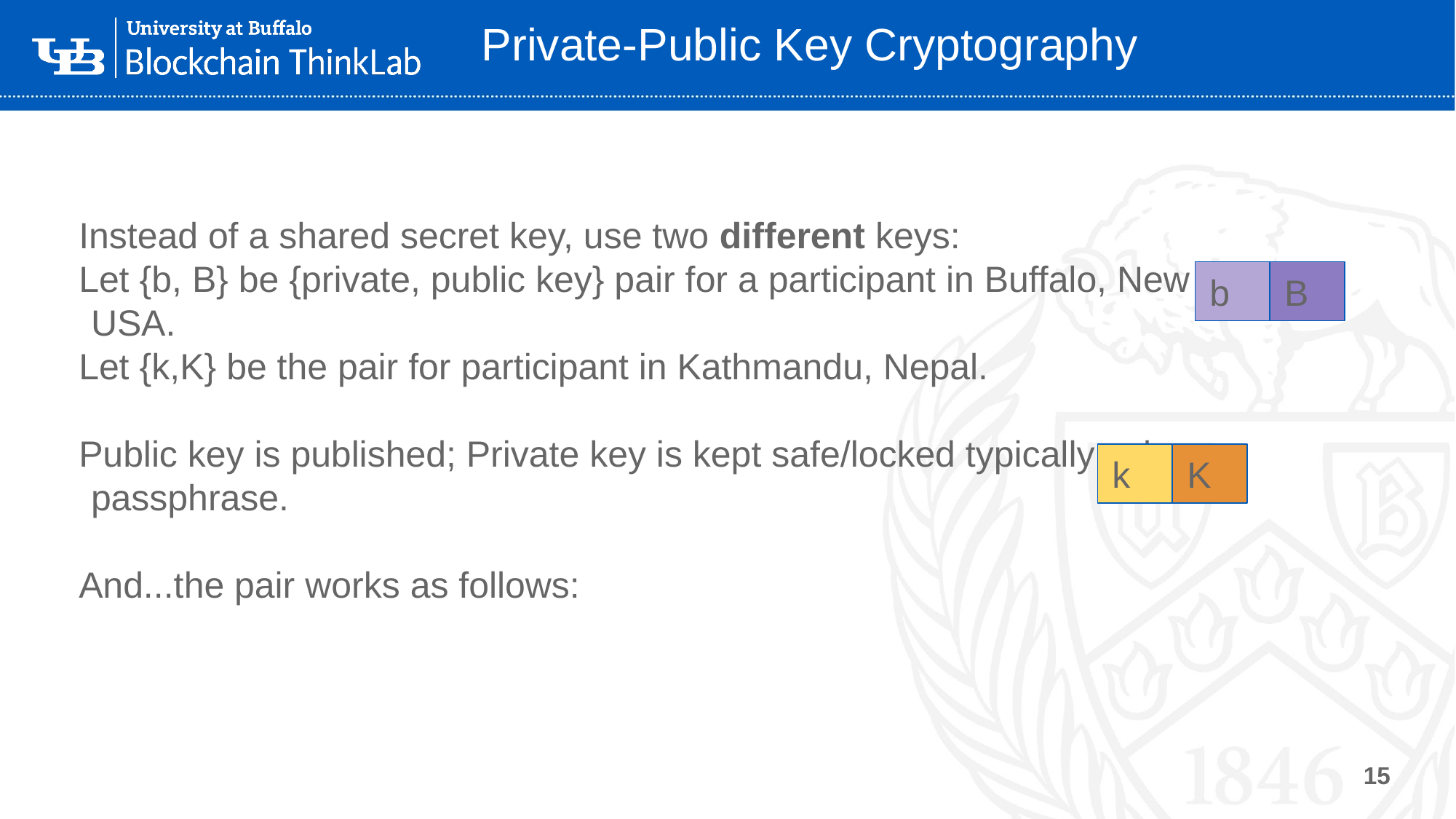

# Private-Public Key Cryptography
Instead of a shared secret key, use two different keys:
Let {b, B} be {private, public key} pair for a participant in Buffalo, New York, USA.
Let {k,K} be the pair for participant in Kathmandu, Nepal.

Public key is published; Private key is kept safe/locked typically using a passphrase.

And...the pair works as follows:
b
B
k
K